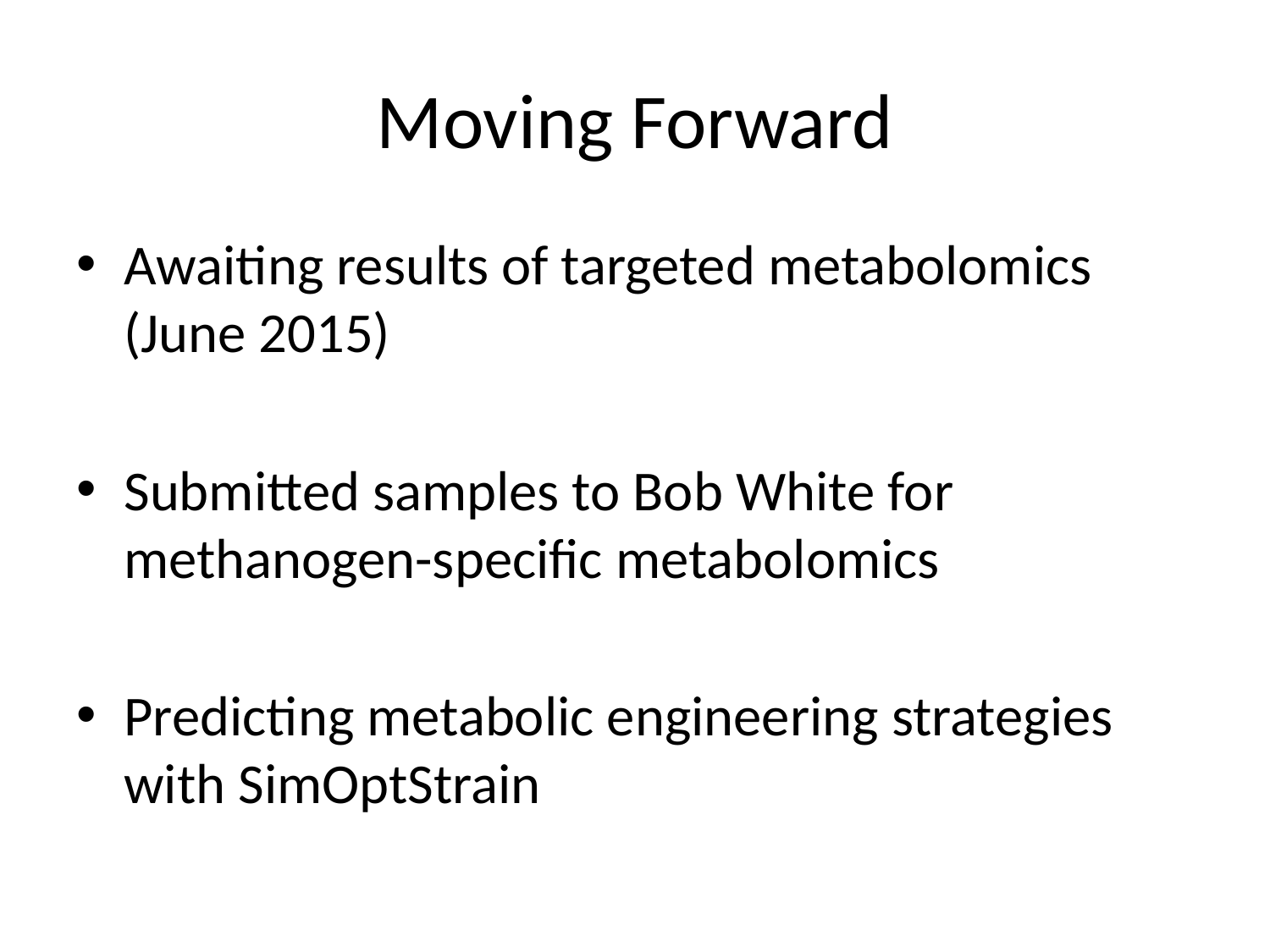

# Moving Forward
Awaiting results of targeted metabolomics (June 2015)

Submitted samples to Bob White for methanogen-specific metabolomics

Predicting metabolic engineering strategies with SimOptStrain